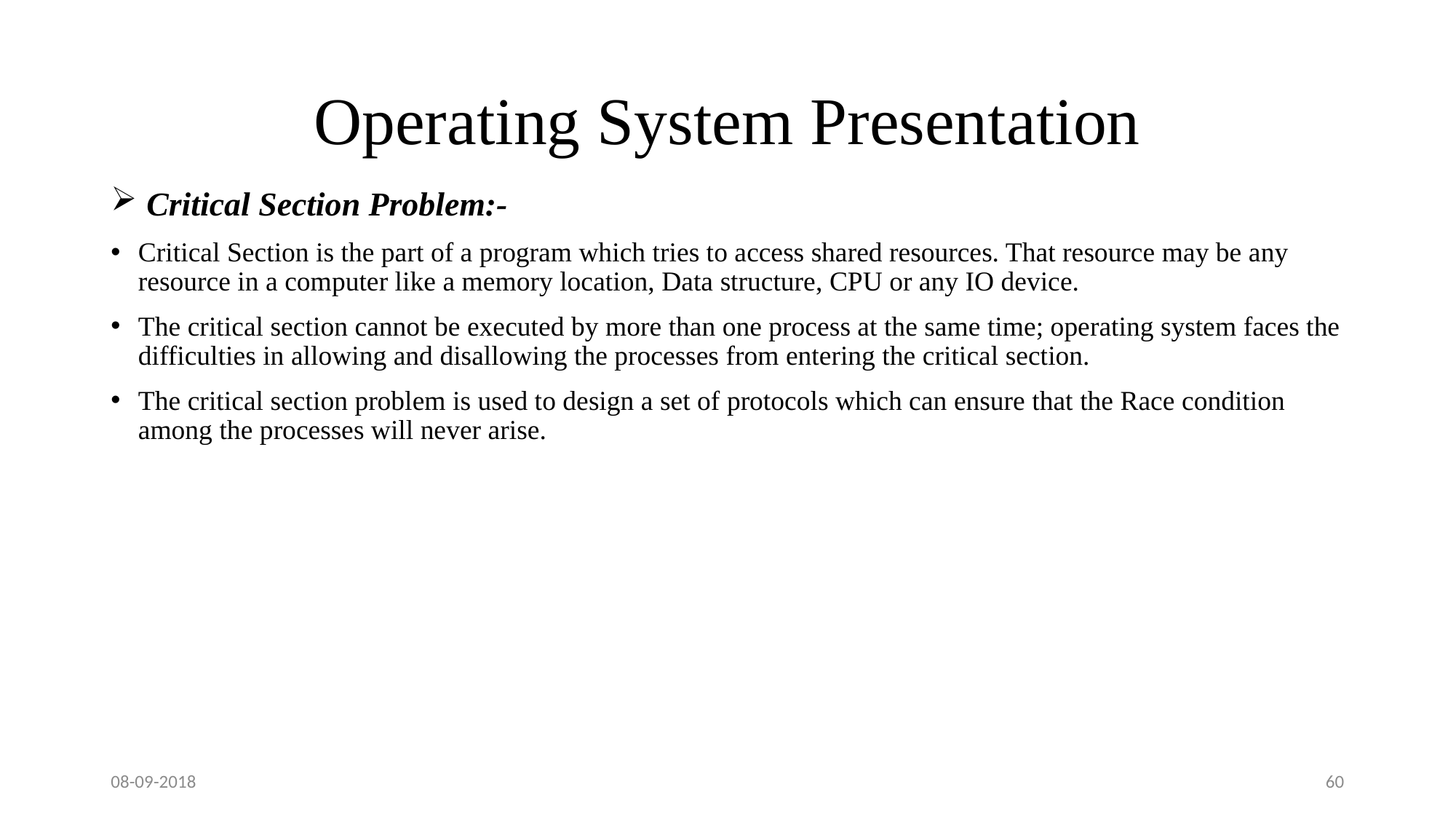

# Operating System Presentation
 Critical Section Problem:-
Critical Section is the part of a program which tries to access shared resources. That resource may be any resource in a computer like a memory location, Data structure, CPU or any IO device.
The critical section cannot be executed by more than one process at the same time; operating system faces the difficulties in allowing and disallowing the processes from entering the critical section.
The critical section problem is used to design a set of protocols which can ensure that the Race condition among the processes will never arise.
08-09-2018
60